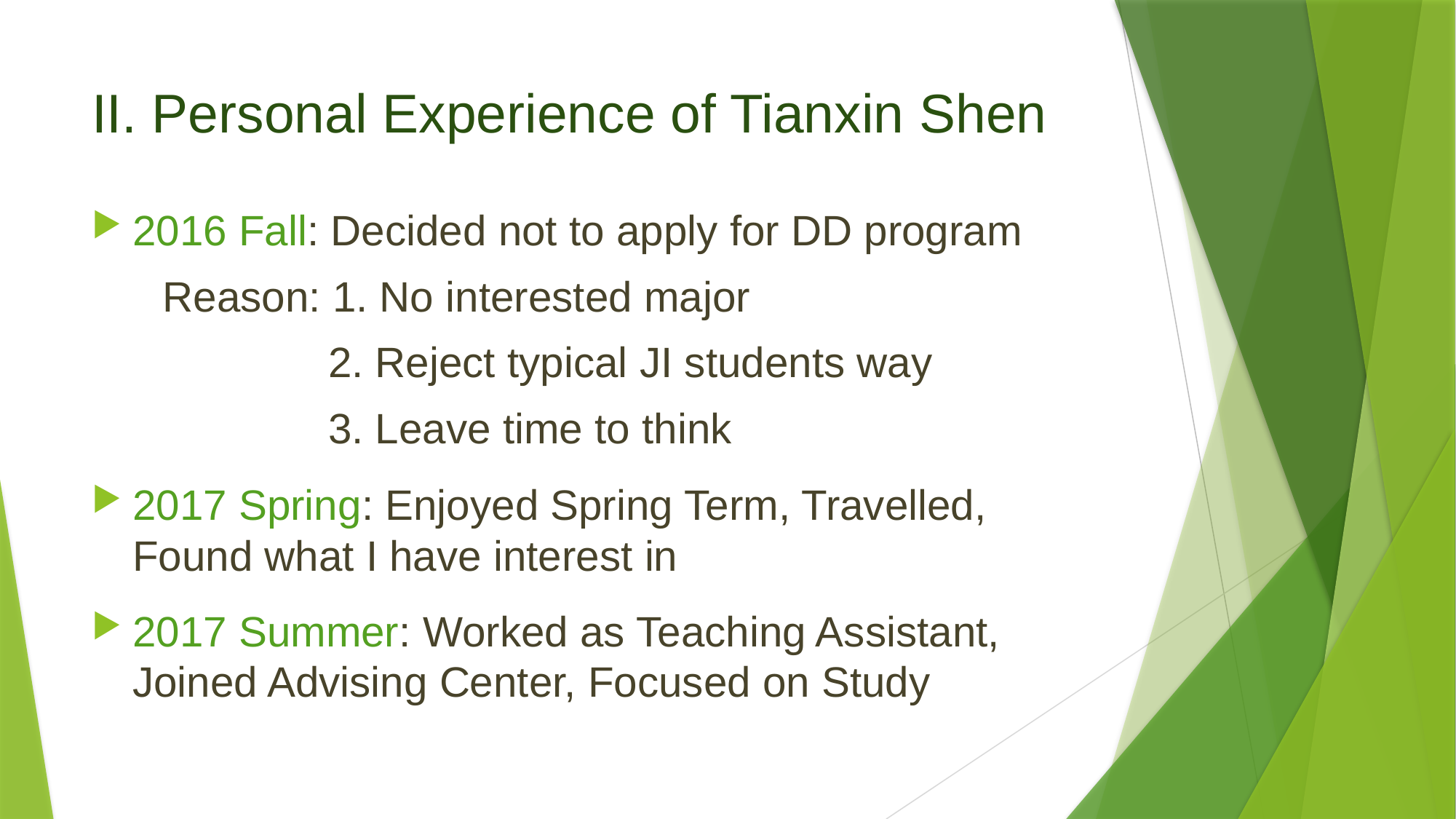

# II. Personal Experience of Tianxin Shen
2016 Fall: Decided not to apply for DD program
      Reason: 1. No interested major
                    2. Reject typical JI students way
                    3. Leave time to think

2017 Spring: Enjoyed Spring Term, Travelled, Found what I have interest in
2017 Summer: Worked as Teaching Assistant, Joined Advising Center, Focused on Study